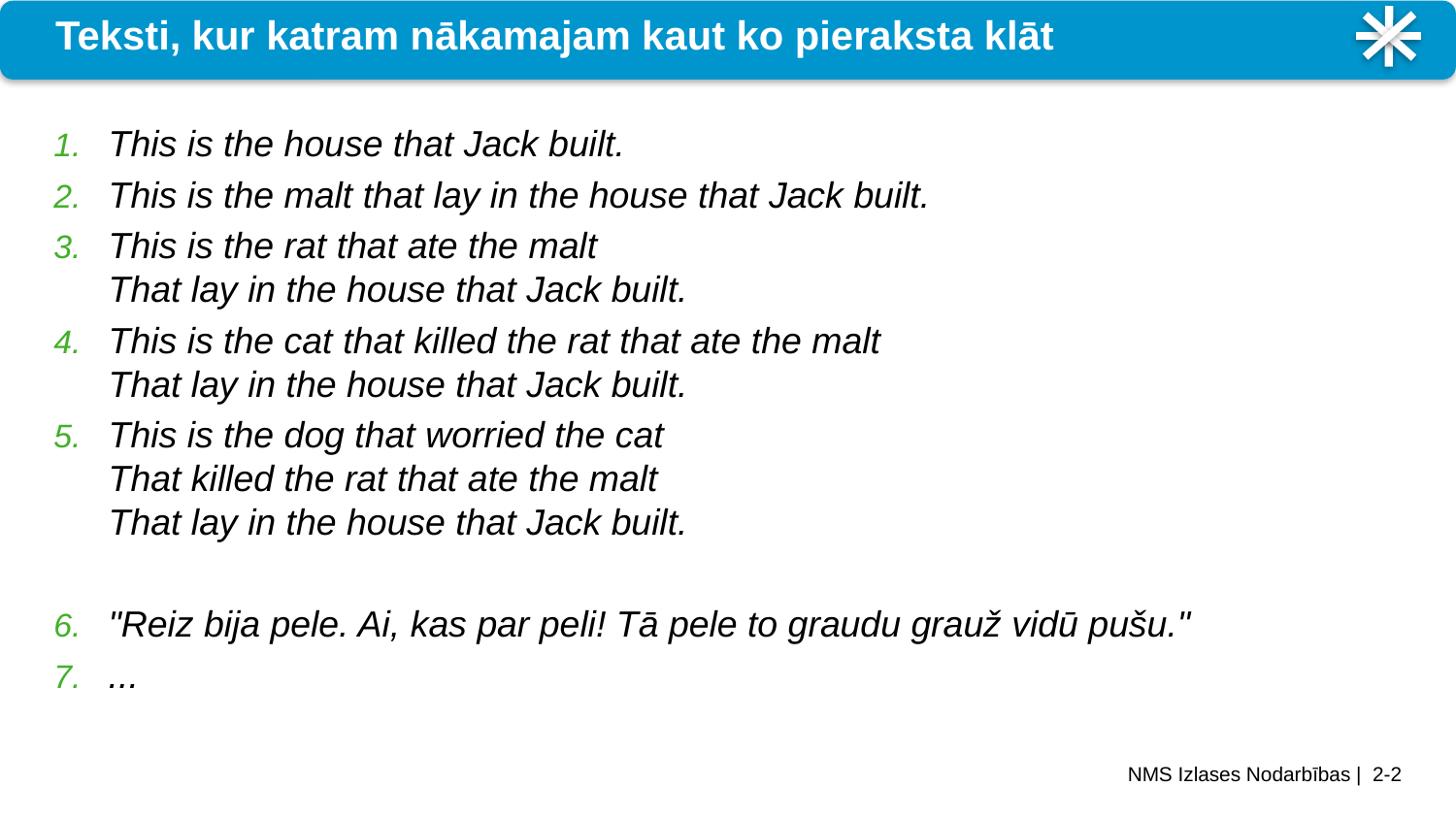

# Teksti, kur katram nākamajam kaut ko pieraksta klāt
This is the house that Jack built.
This is the malt that lay in the house that Jack built.
This is the rat that ate the malt
That lay in the house that Jack built.
This is the cat that killed the rat that ate the malt
That lay in the house that Jack built.
This is the dog that worried the cat
That killed the rat that ate the malt
That lay in the house that Jack built.

"Reiz bija pele. Ai, kas par peli! Tā pele to graudu grauž vidū pušu."
...